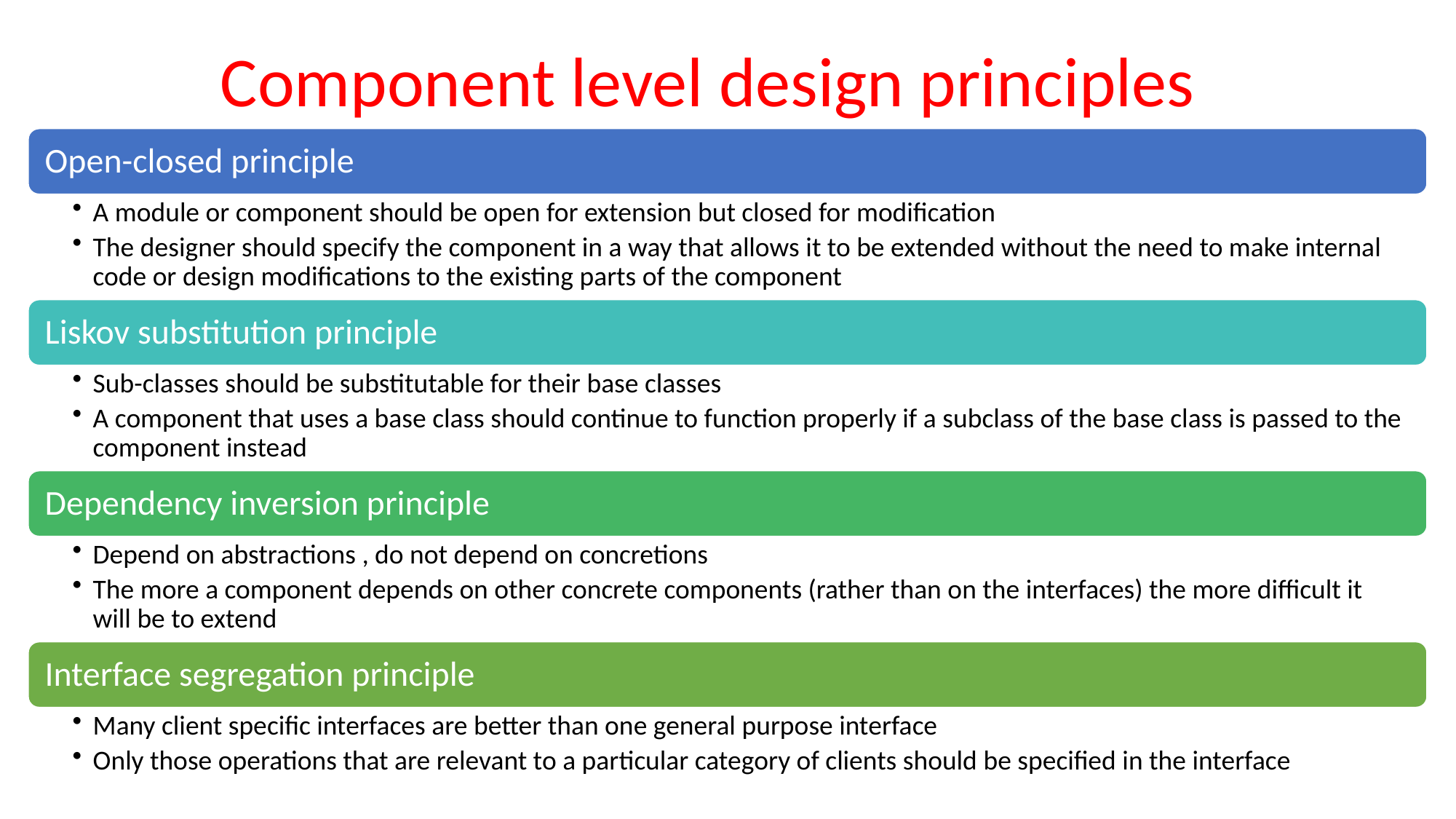

# Component level design principles
Open-closed principle
A module or component should be open for extension but closed for modification
The designer should specify the component in a way that allows it to be extended without the need to make internal code or design modifications to the existing parts of the component
Liskov substitution principle
Sub-classes should be substitutable for their base classes
A component that uses a base class should continue to function properly if a subclass of the base class is passed to the component instead
Dependency inversion principle
Depend on abstractions , do not depend on concretions
The more a component depends on other concrete components (rather than on the interfaces) the more difficult it will be to extend
Interface segregation principle
Many client specific interfaces are better than one general purpose interface
Only those operations that are relevant to a particular category of clients should be specified in the interface